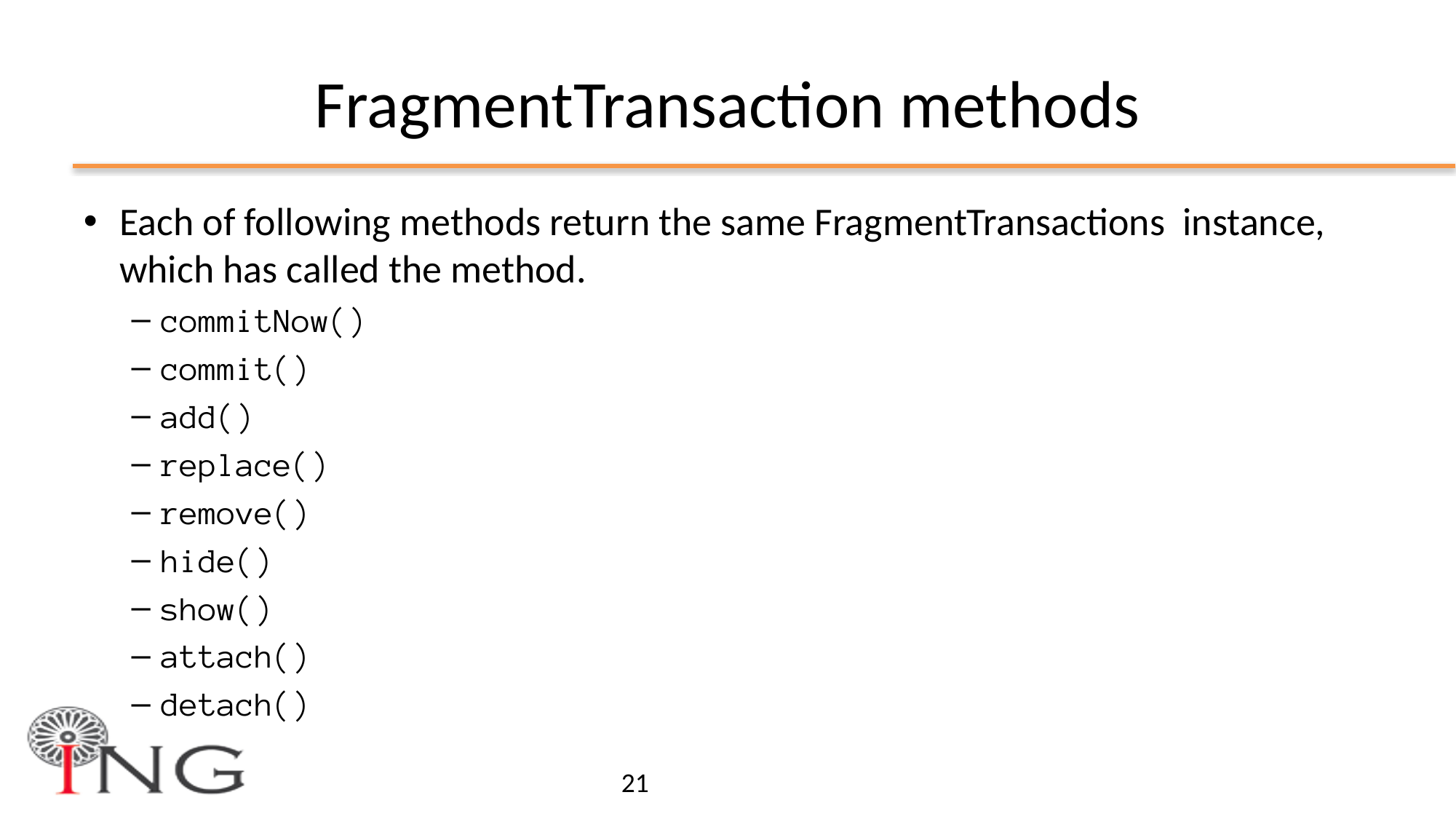

# FragmentTransaction methods
Each of following methods return the same FragmentTransactions  instance, which has called the method.
commitNow()
commit()
add()
replace()
remove()
hide()
show()
attach()
detach()
21